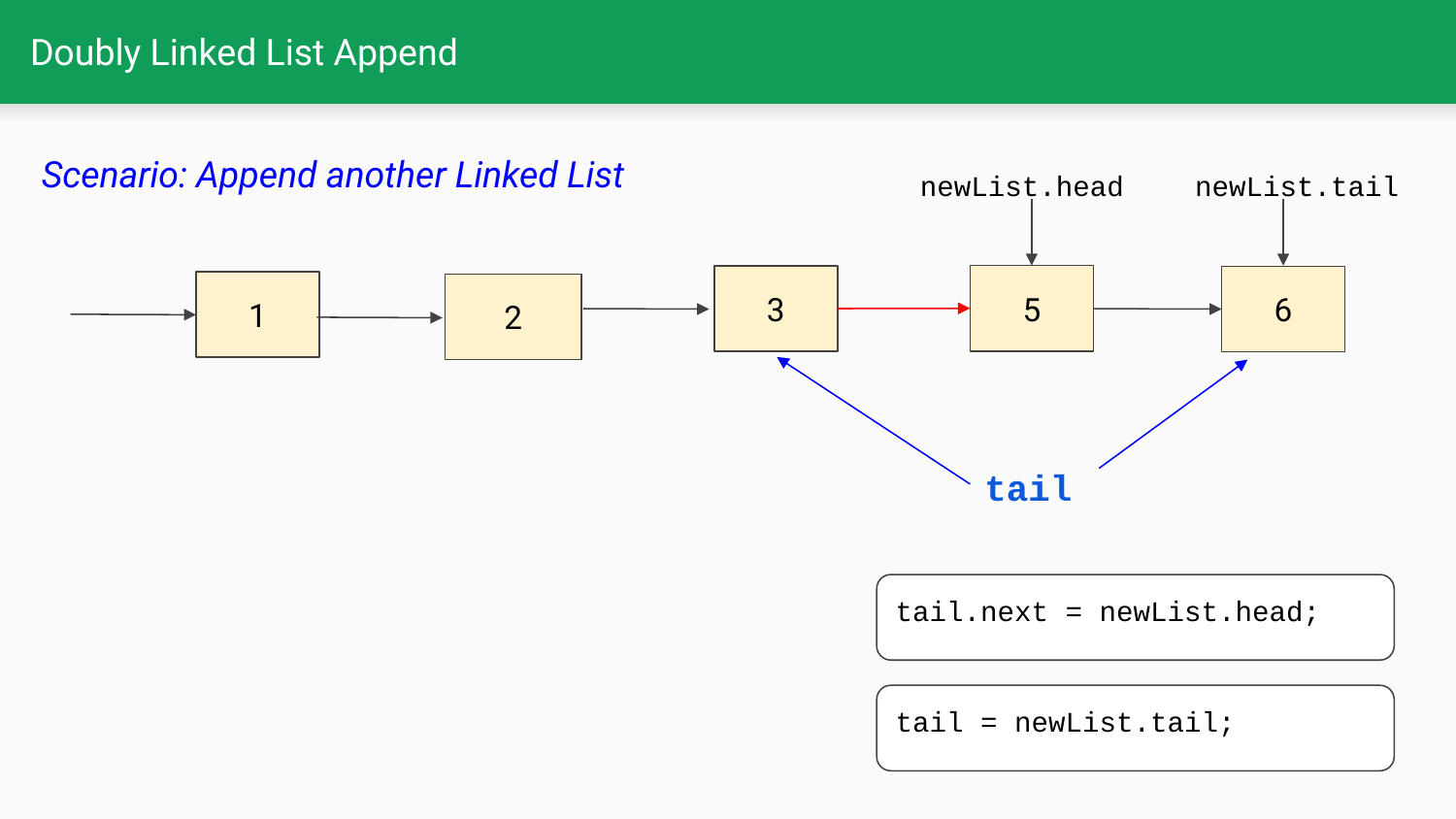

# Doubly Linked List Append
Scenario: Append another Linked List
newList.head
newList.tail
5
3
6
1
2
tail
tail.next = newList.head;
tail = newList.tail;